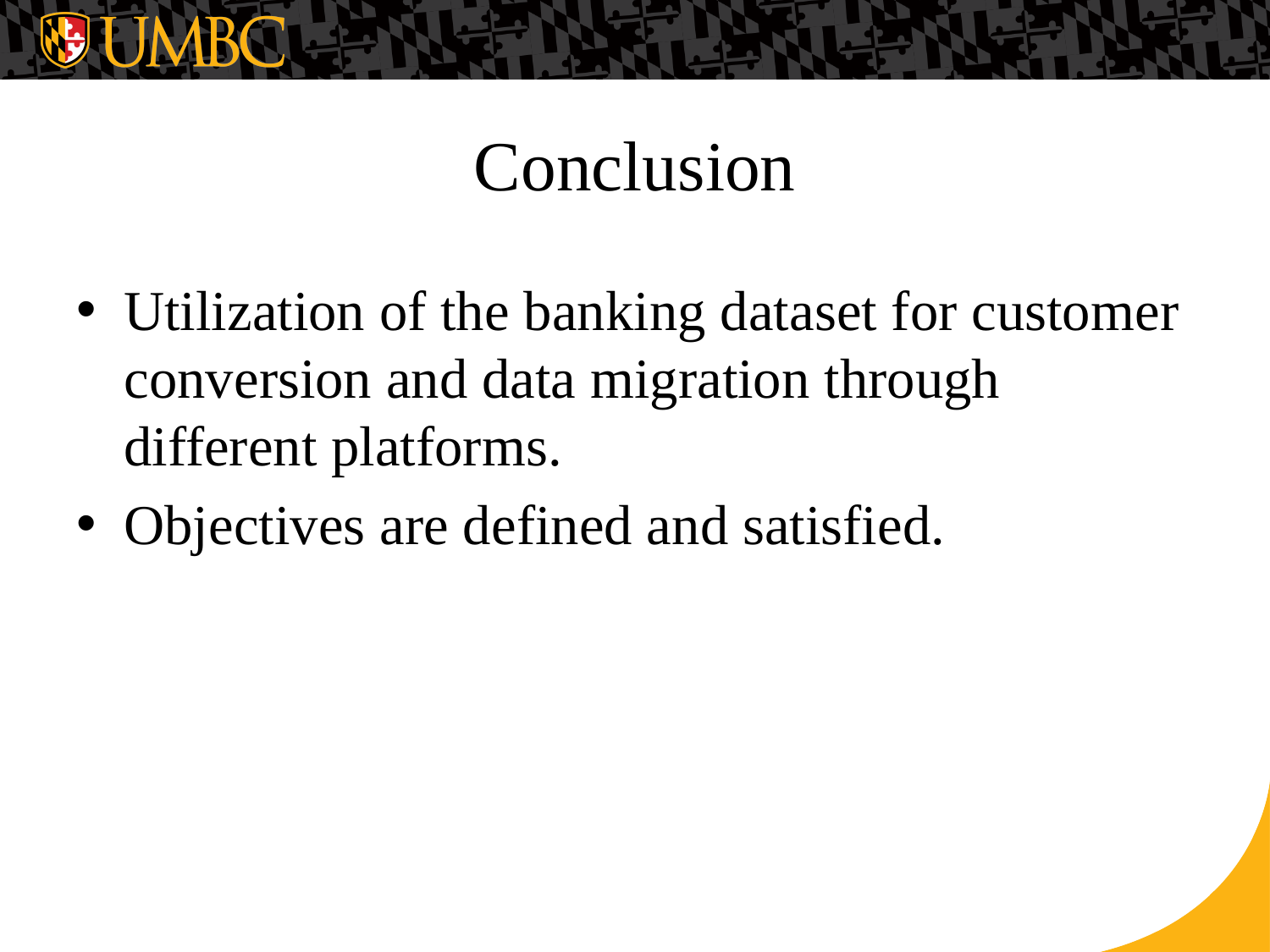

# Conclusion
Utilization of the banking dataset for customer conversion and data migration through different platforms.
Objectives are defined and satisfied.